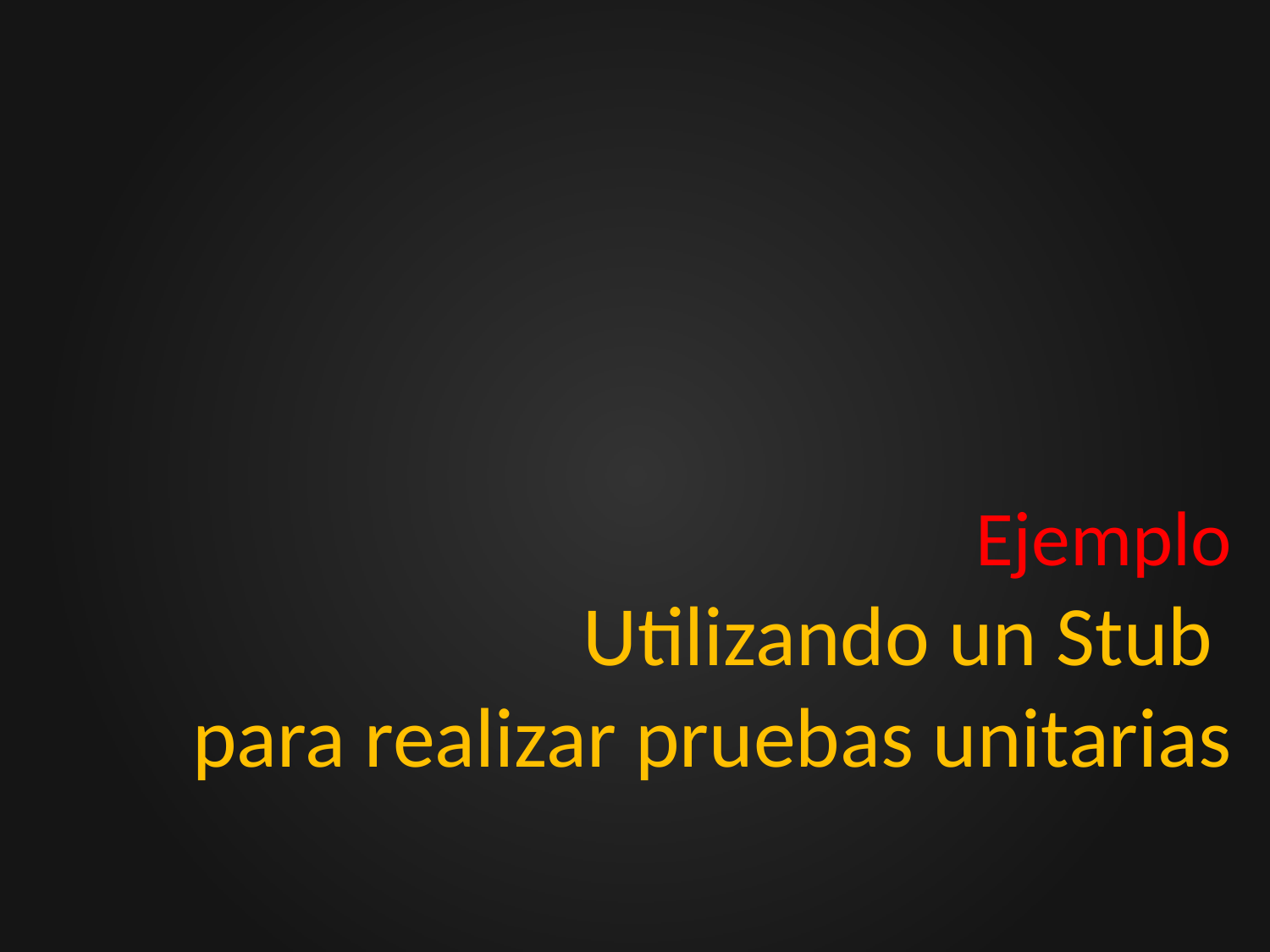

# Ejemplo Utilizando un Stub para realizar pruebas unitarias